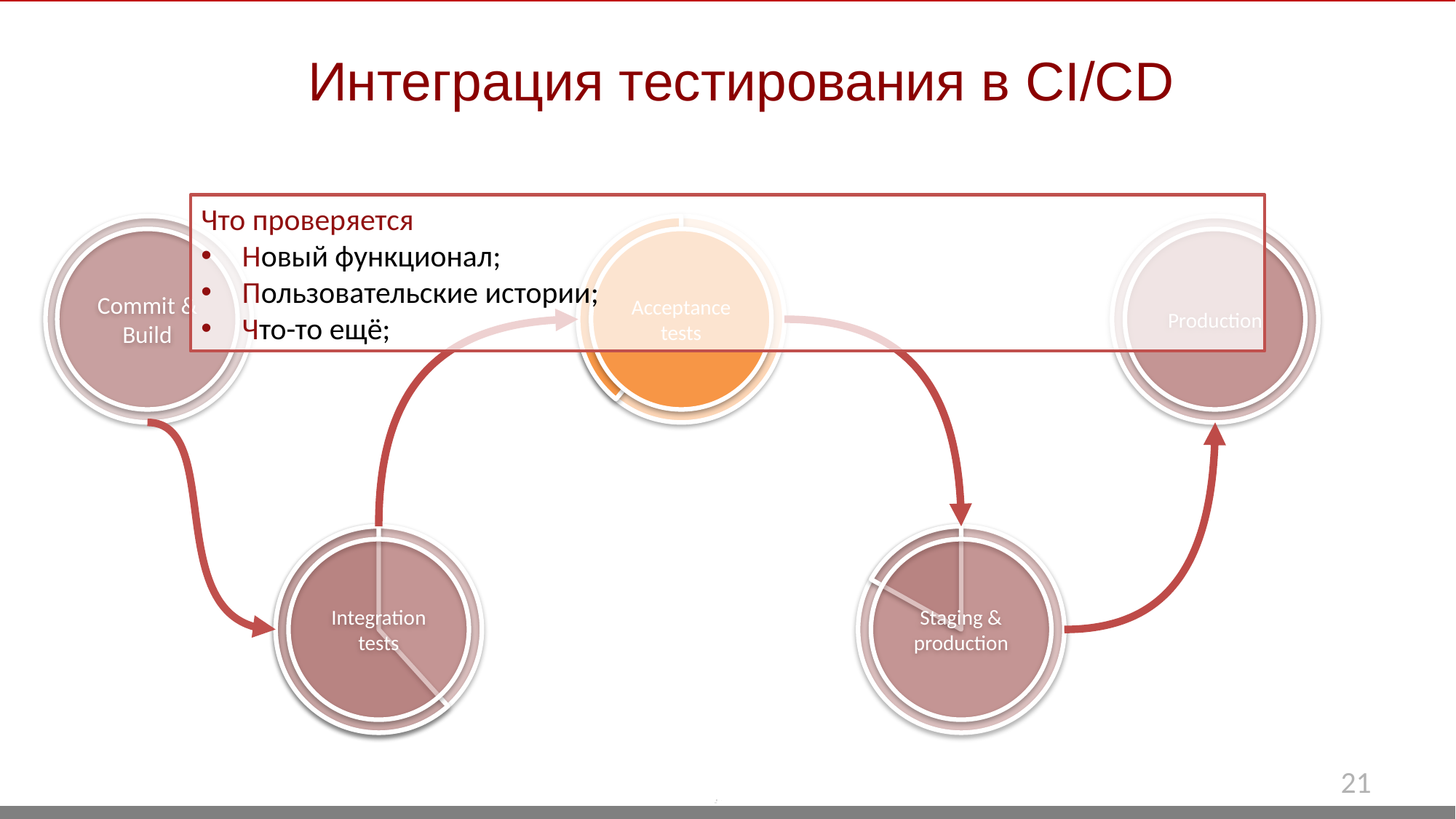

Интеграция тестирования в CI/CD
Что проверяется
Новый функционал;
Пользовательские истории;
Что-то ещё;

Commit & Build
Production
Acceptance tests

Integration tests
Staging & production
21